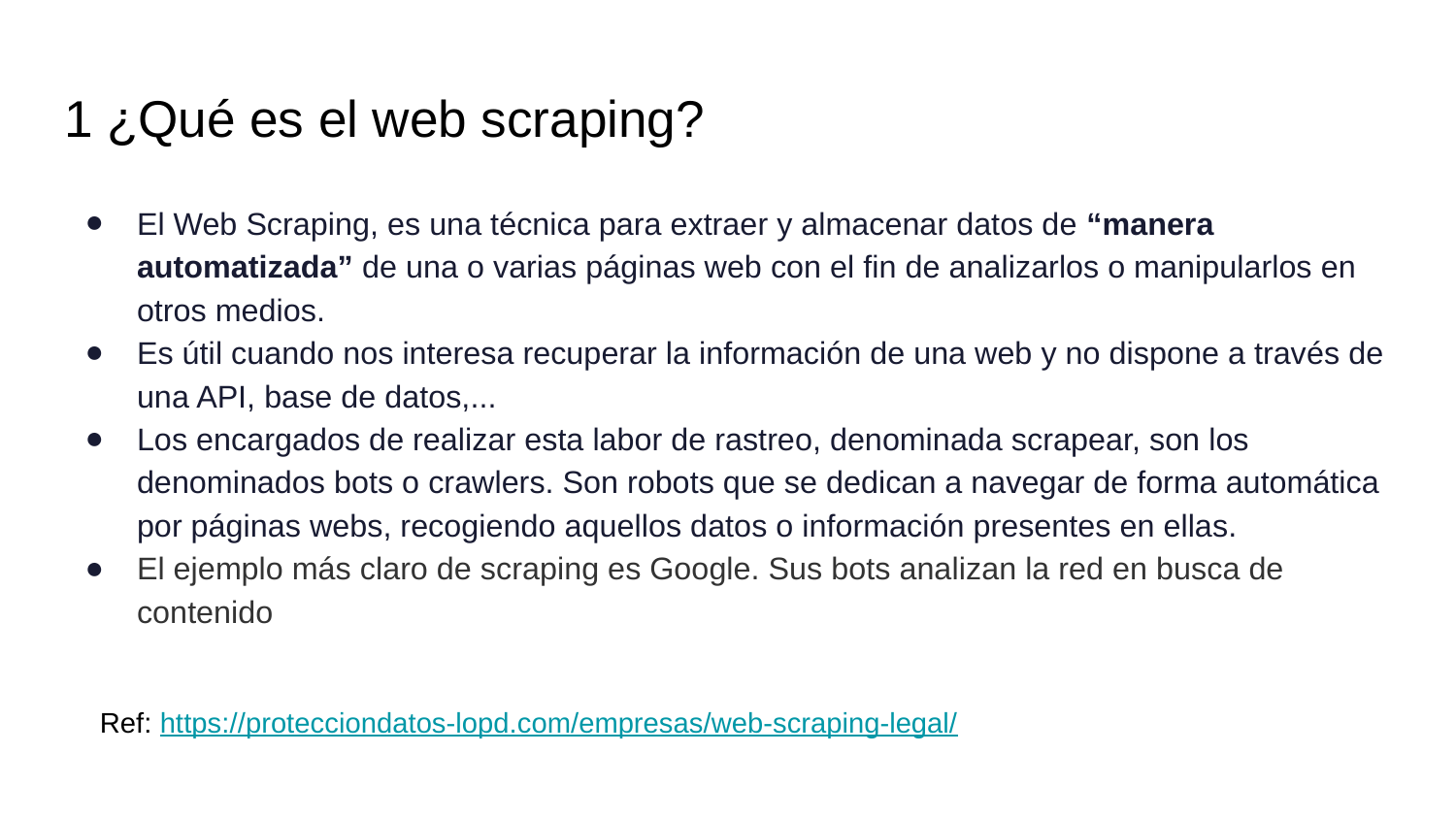

# 1 ¿Qué es el web scraping?
El Web Scraping, es una técnica para extraer y almacenar datos de “manera automatizada” de una o varias páginas web con el fin de analizarlos o manipularlos en otros medios.
Es útil cuando nos interesa recuperar la información de una web y no dispone a través de una API, base de datos,...
Los encargados de realizar esta labor de rastreo, denominada scrapear, son los denominados bots o crawlers. Son robots que se dedican a navegar de forma automática por páginas webs, recogiendo aquellos datos o información presentes en ellas.
El ejemplo más claro de scraping es Google. Sus bots analizan la red en busca de contenido
Ref: https://protecciondatos-lopd.com/empresas/web-scraping-legal/